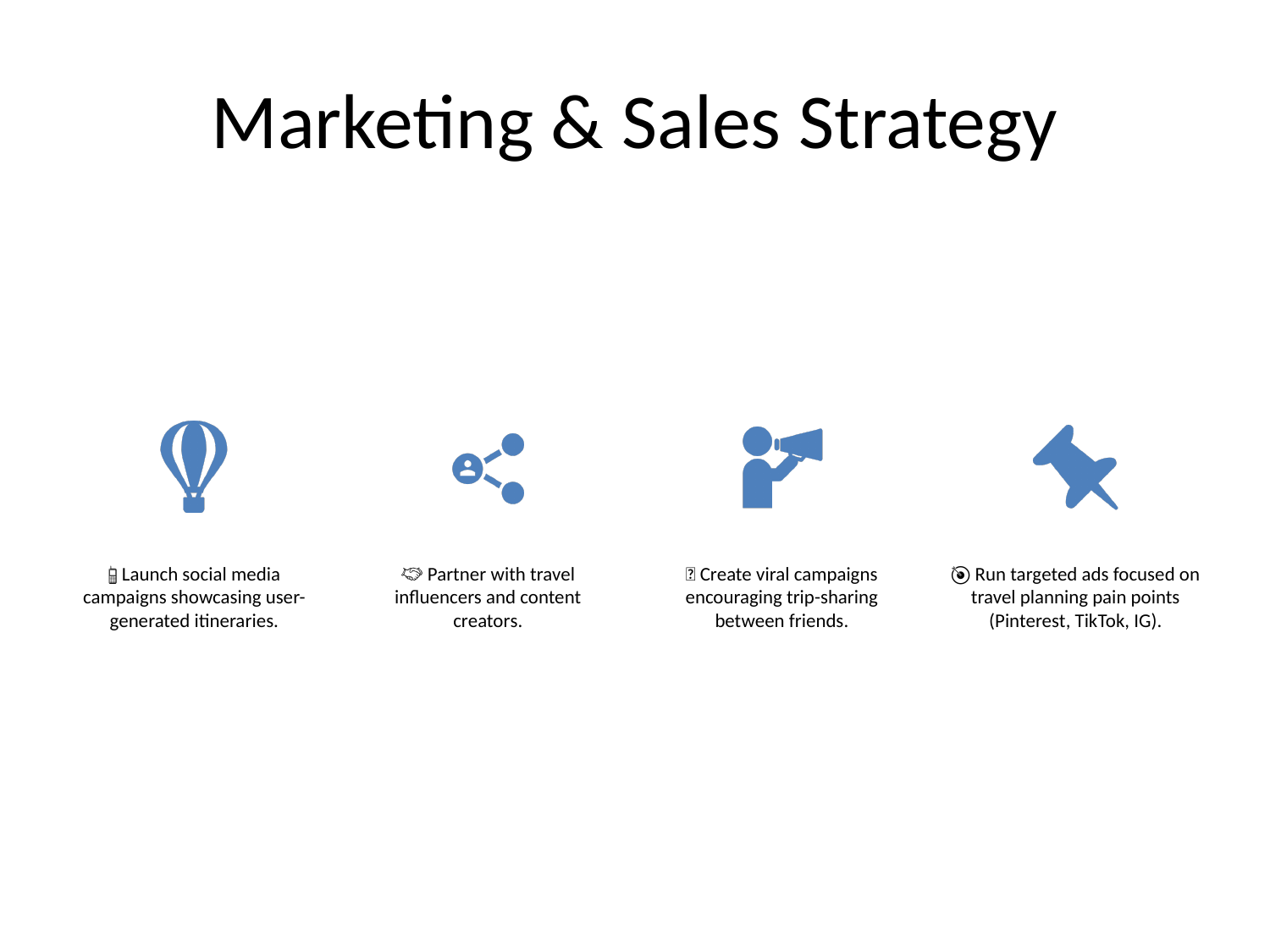

# Marketing & Sales Strategy
📱 Launch social media campaigns showcasing user-generated itineraries.
🤝 Partner with travel influencers and content creators.
🧳 Create viral campaigns encouraging trip-sharing between friends.
🎯 Run targeted ads focused on travel planning pain points (Pinterest, TikTok, IG).